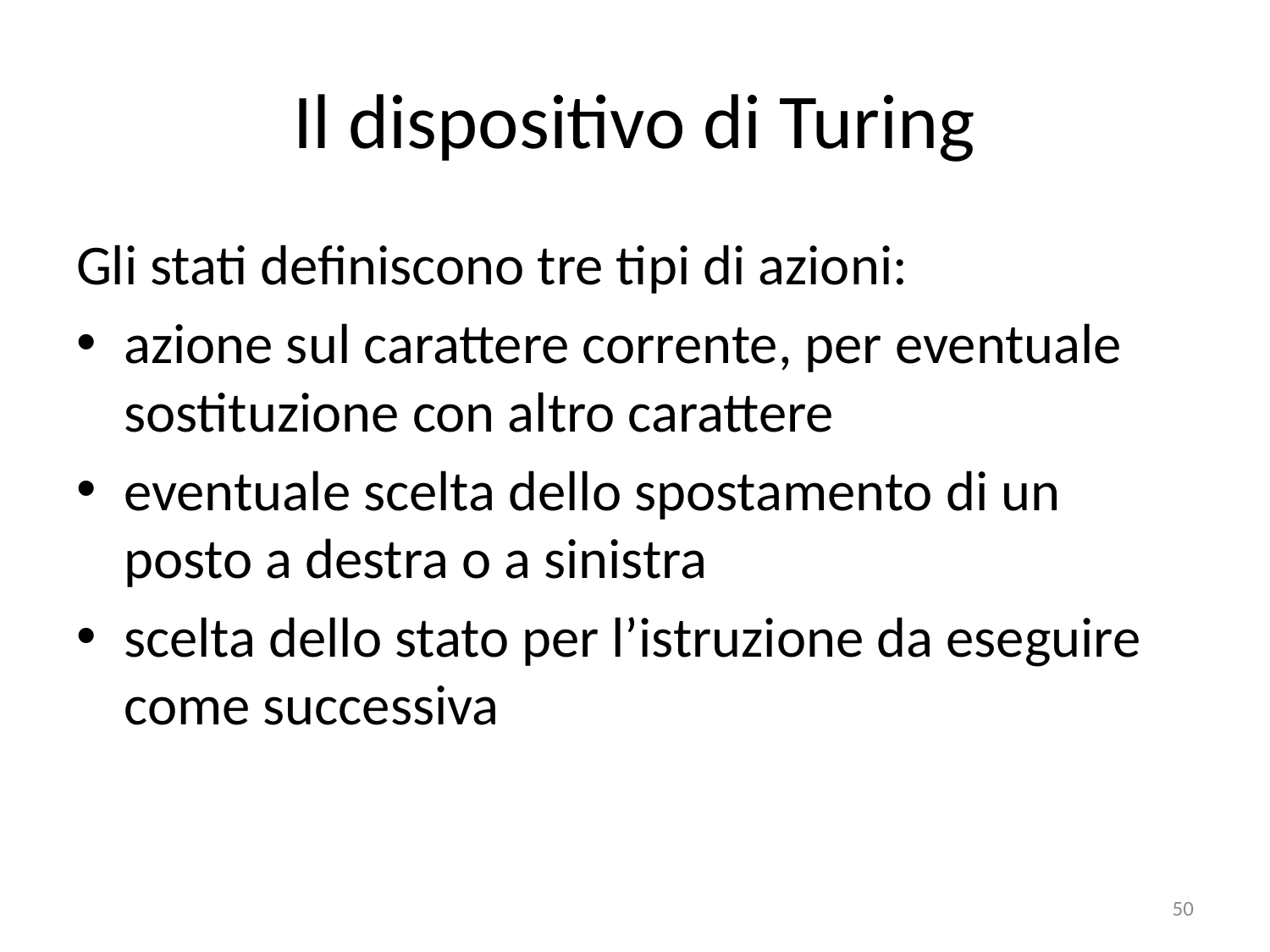

# Il dispositivo di Turing
Gli stati definiscono tre tipi di azioni:
azione sul carattere corrente, per eventuale sostituzione con altro carattere
eventuale scelta dello spostamento di un posto a destra o a sinistra
scelta dello stato per l’istruzione da eseguire come successiva

50